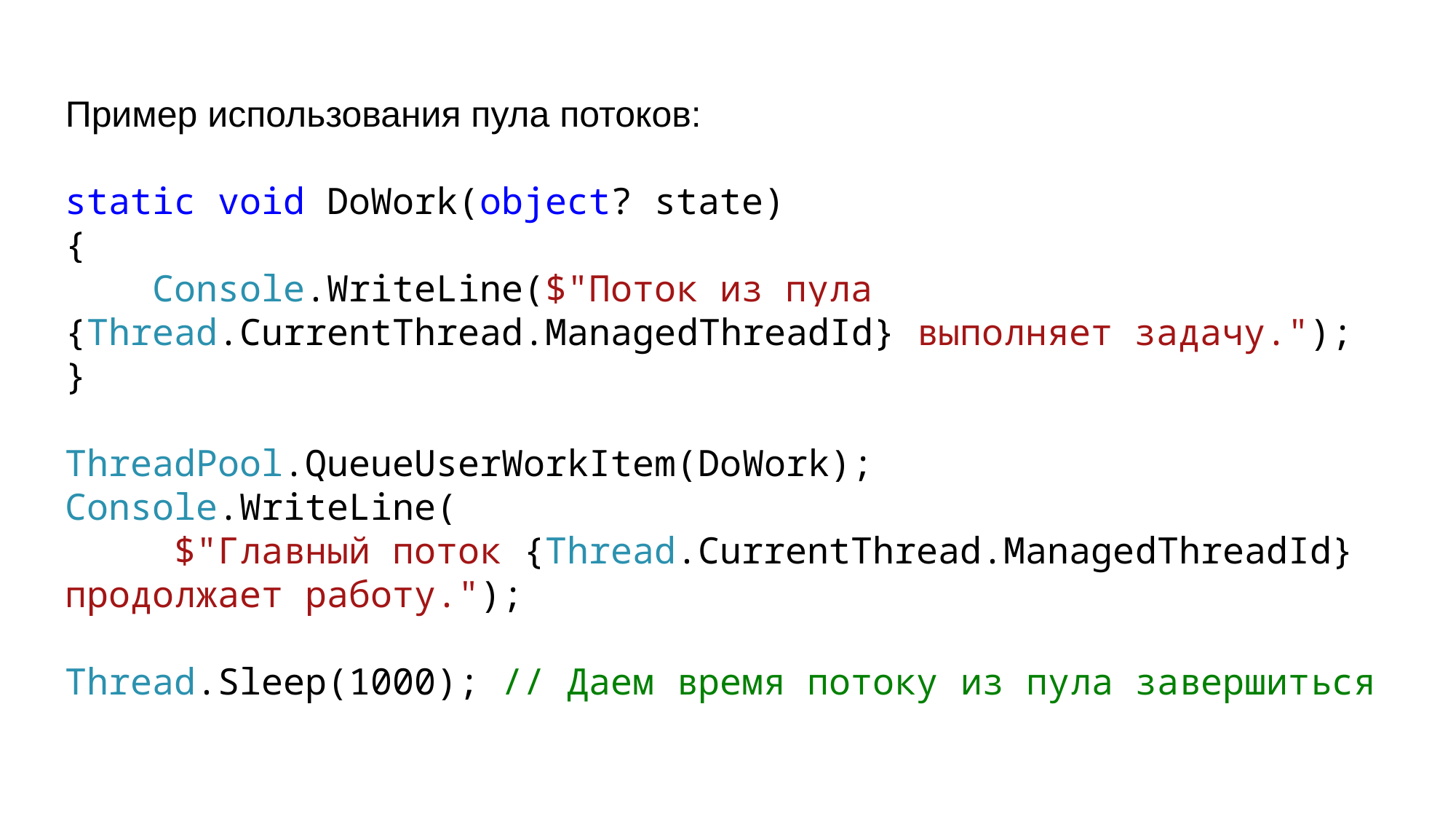

Пример использования пула потоков:

static void DoWork(object? state)
{
    Console.WriteLine($"Поток из пула {Thread.CurrentThread.ManagedThreadId} выполняет задачу.");
}

ThreadPool.QueueUserWorkItem(DoWork);
Console.WriteLine(
	$"Главный поток {Thread.CurrentThread.ManagedThreadId} продолжает работу.");

Thread.Sleep(1000); // Даем время потоку из пула завершиться